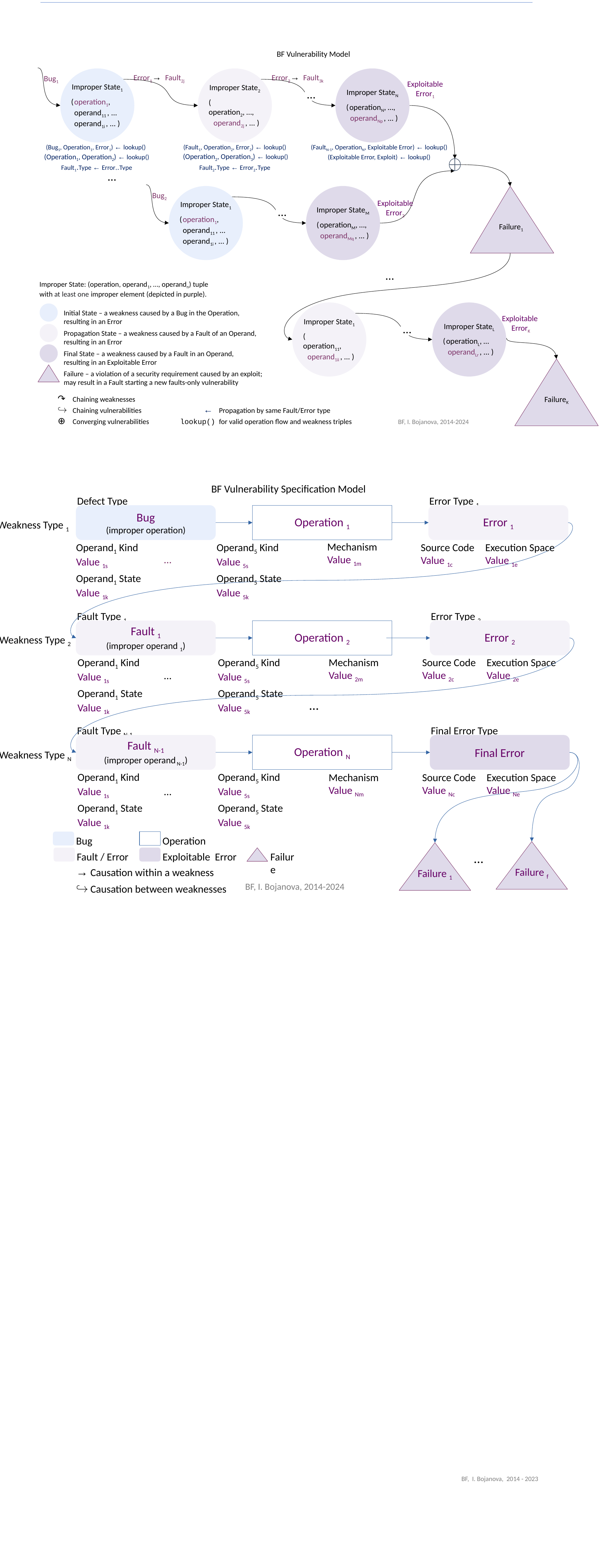

BF Vulnerability Model
Improper State1
(	operation1,
	operand11 , ...
	operand1i , ... )
Improper State2
(	operation2, …,
	operand2j , ... )
Improper StateN
(	operationN, …,
	operandNp , ... )
Error1→  Fault2j
Error2→  Fault3k
Bug1
Exploitable Error1
…
(Bug1, Operation1, Error1) ← lookup()
(Operation1, Operation2) ← lookup()
Fault1.Type ← Error1.Type
(Fault1, Operation2, Error2) ← lookup()
 (Operation2, Operation3) ← lookup()
Fault2.Type ← Error2.Type
(FaultN-1, OperationN, Exploitable Error) ← lookup()
(Exploitable Error, Exploit) ← lookup()

…
Flow
Bug/Fault → Error/Final Error
Final Error exploit → Failure or results in Fault → faults-only  vulnerability
Vulnerabilities converging
at Final Errors ⊕ → Failure
Propagation – cause type must be as previous consequence type – e.g.,
Fault type ← previous Error type
Exploit type ← Final Error type
Improper State1
(	operation1,
	operand11 , ...
	operand1i , ... )
Improper StateM
(	operationM, …,
	operandMq , ... )
Failure1
Bug2
Exploitable Error2
…
…
Improper State: (operation, operand1, …, operandn) tuple
with at least one improper element (depicted in purple).
Improper State1
(	operation11,
	operand1ii , ... )
Improper StateL
(	operationL, …
	operandLr , ... )

Initial State – a weakness caused by a Bug in the Operation,
resulting in an Error
Exploitable
ErrorK

…
Propagation State – a weakness caused by a Fault of an Operand,
resulting in an Error

Final State – a weakness caused by a Fault in an Operand,
resulting in an Exploitable Error
Initial State – caused by the Bug
FailureK

Failure – a violation of a security requirement caused by an exploit;
may result in a Fault starting a new faults-only vulnerability

Transition State – caused by a Fault
↷  	Chaining weaknesses
↪  	Chaining vulnerabilities	              ←  	Propagation by same Fault/Error type
⊕  	Converging vulnerabilities	lookup() 	for valid operation flow and weakness triples

Final State – results in a Exploitable Error
BF Converging Vulnerabilities Model

BF, I. Bojanova, 2014-2024
Failure – caused by exploitation of a Exploitable Error
Cause

Bug i
…
…
Consequence
Wrong Size

Exploitable Error i
BF Vulnerability Specification Model

Defect Type
Error Type 1
…
Bug
(improper operation)
Operation 1
Error 1
Weakness Type 1
Cause

Bug j
…
Mechanism
Value 1m
Operand1 Kind
Value 1s
Operand1 State
Value 1k
Operand5 Kind
Value 5s
Operand5 State
Value 5k
Source Code
Value 1c
Execution Space
Value 1e
…

…
Bug
Consequence

Exploitable Error j

Failure K
Fault

Exploitable Error

Bug
Exploitable Error
Failure
BF, I. Bojanova, 2014-2024

Fault Type 1
Error Type 2

Failure
Fault 1
(improper operand 1)
Operation 2
Error 2
Weakness Type 2
Operand5 Kind
Value 5s
Operand5 State
Value 5k
Operand1 Kind
Value 1s
Operand1 State
Value 1k
Mechanism
Value 2m
Source Code
Value 2c
Execution Space
Value 2e
…
…
Fault Type N-1
Final Error Type
Fault N-1
(improper operand N-1)
Operation N
Final Error
Weakness Type N
Bugs Framework (BF): Extended Vulnerability Model – Chaining and/or Converging Vulnerabilities
Flow
Bug/Fault → Error/Final Error
Final Error exploit → Failure or results in Fault → faults-only  vulnerability
Vulnerabilities converging
at Final Errors ⊕ → Failure
Propagation – cause type must be as previous consequence type – e.g.,
Fault type ← previous Error type
Exploit type ← Final Error type
Operand1 Kind
Value 1s
Operand1 State
Value 1k
Operand5 Kind
Value 5s
Operand5 State
Value 5k
Mechanism
Value Nm
Source Code
Value Nc
Execution Space
Value Ne
Vulnerability 1
…
Weakness Type i1
Defect Type i
Error Type i1
Bug i
Error i1
Operation i1

Bug

Operation
…
…
Failure f
Failure 1

Fault / Error

Exploitable  Error

Failure
Weakness Type iN
Error Type iN
Fault Type iN-1
→ Causation within a weakness
↪ Causation between weaknesses
Fault iN-1
Error iN
Operation iN
Vulnerability p
…
BF, I. Bojanova, 2014-2024
Weakness Typej1
Fault Type j1
Error Type j1
Fault j1
Error j1
Operation j1
…
Weakness Type jM
Exploitation Type j

Fault Type jM
Fault jM
Exploitable Error j
Operation jM
…
Vulnerability q

Weakness Typek1
Defect Type k
Error Type k1

Bug k
Error k1
Operation k1
…
Do converge and chaining
Weakness Type kL
BF Vulnerability Specification Model
…
Exploitation Type k

Fault Type kL-1

Defect Type
Error Type1
Fault kL-1
Exploitable Error k
Operation kL
Failure r
Bug
Operation1
Error1
Weakness Type1

Bug
Operation
Error/Fault
Exploitable Error
Failure
Fault Type1
Error Type2

Fault1
Operation2
Error2
Weakness Type2
⊕  Converge
⤵  Vulnerability Chain
↪  Weakness Chain
Bug Framework  (BF),  I. Bojanova,  2014 - 2023
…
Fault Type N-1
Exploitable Error Type
FaultN-1
OperationN
Exploitable Error
Weakness TypeN
Syntax:
→ causation within a weakness
Bug/Fault to Error/Exploitable Error
↪ causation between weaknesses
Error to Fault propagation
BF,  I.  Bojanova,  2014 - 2023
Semantics:
lookup()	Valid operation flow & weakness triples
←  	Propagation by same Fault/Error type

Failure

Bug
Operation
Error/Fault
Exploitable Error
Failure

FailureK
BF,  I. Bojanova,  2014 - 2023